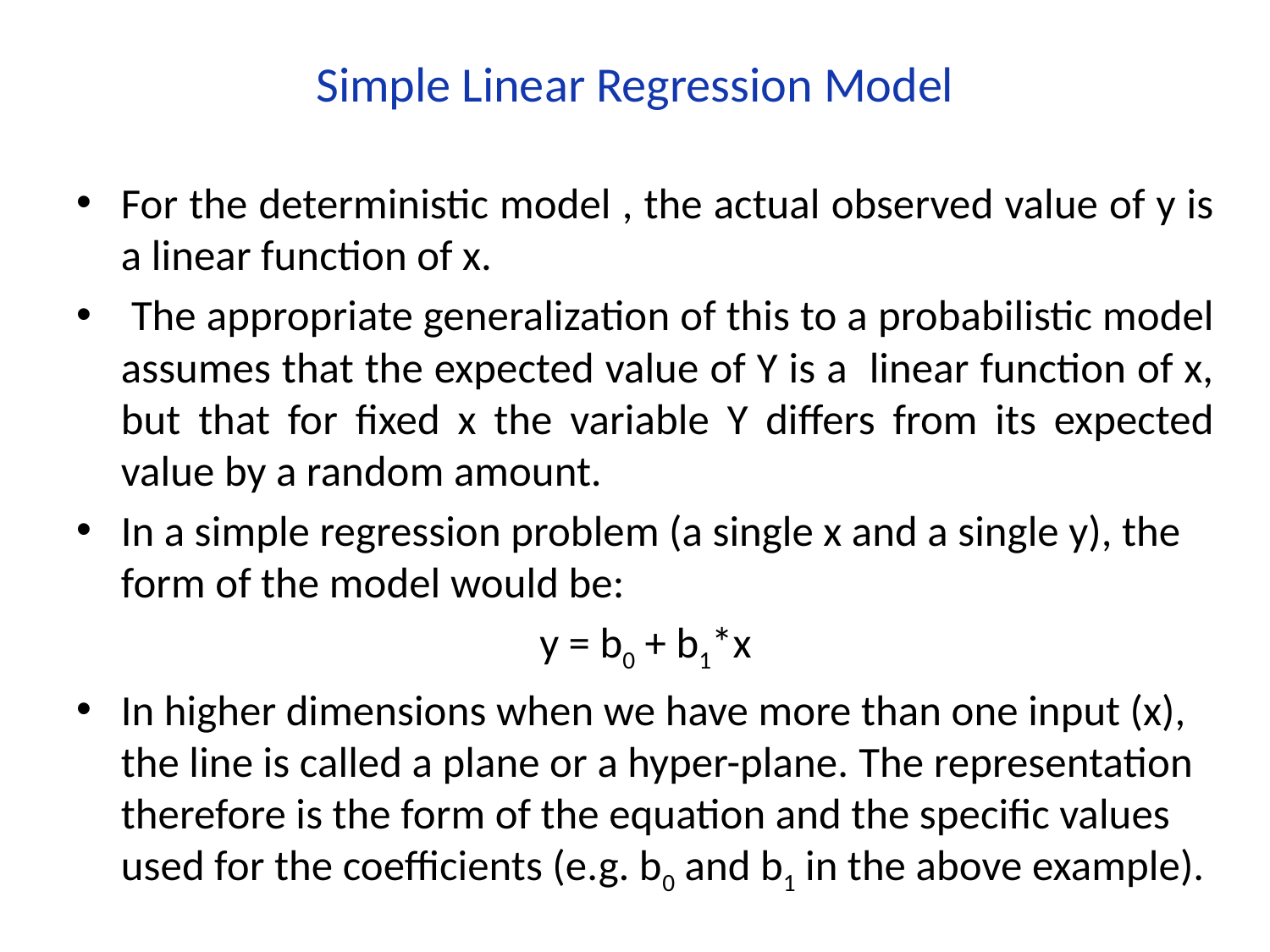

# Simple Linear Regression Model
For the deterministic model , the actual observed value of y is a linear function of x.
 The appropriate generalization of this to a probabilistic model assumes that the expected value of Y is a  linear function of x, but that for fixed x the variable Y differs from its expected value by a random amount.
In a simple regression problem (a single x and a single y), the form of the model would be:
y = b0 + b1*x
In higher dimensions when we have more than one input (x), the line is called a plane or a hyper-plane. The representation therefore is the form of the equation and the specific values used for the coefficients (e.g. b0 and b1 in the above example).